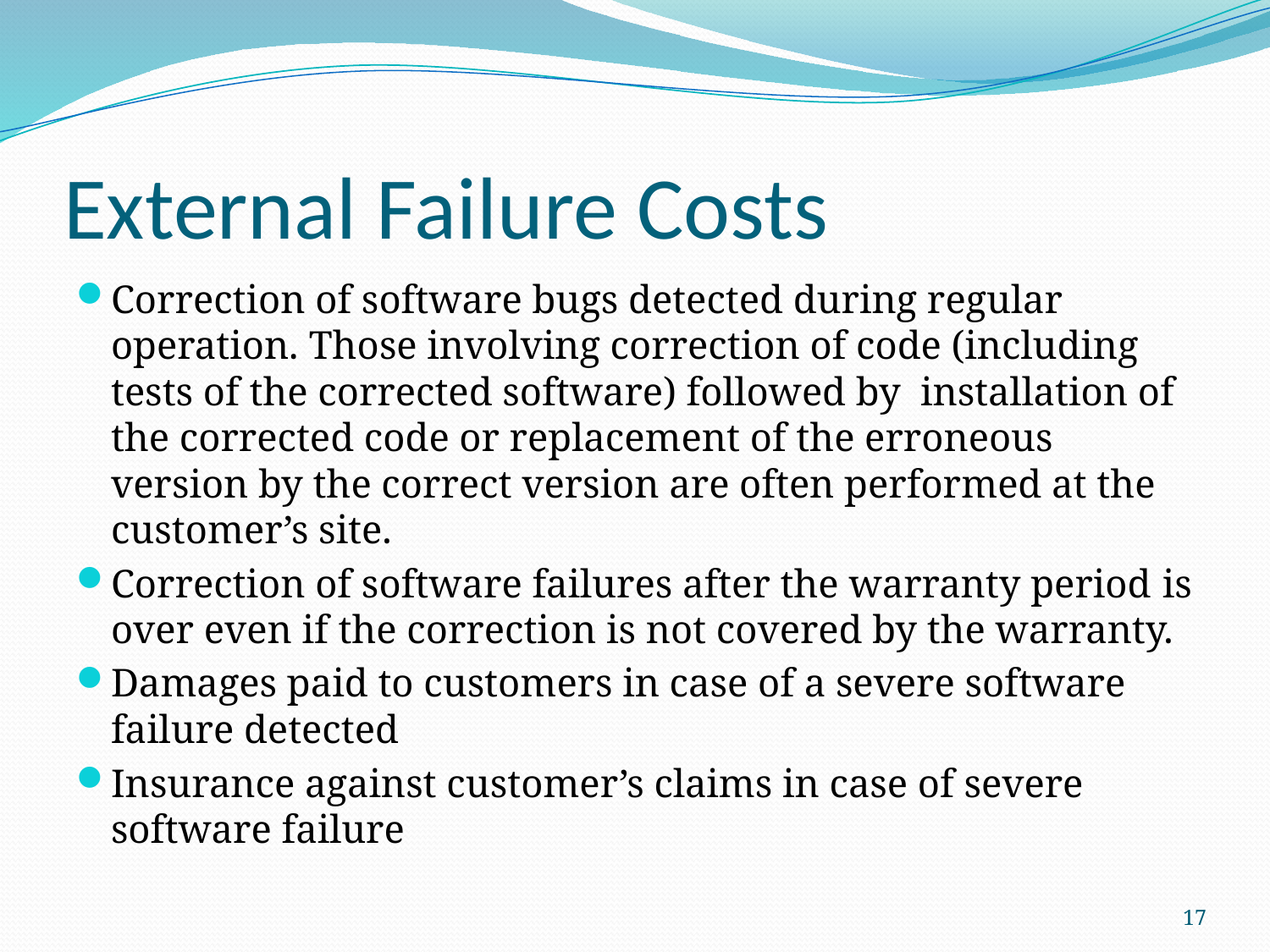

# External Failure Costs
Correction of software bugs detected during regular operation. Those involving correction of code (including tests of the corrected software) followed by  installation of the corrected code or replacement of the erroneous version by the correct version are often performed at the customer’s site.
Correction of software failures after the warranty period is over even if the correction is not covered by the warranty.
Damages paid to customers in case of a severe software failure detected
Insurance against customer’s claims in case of severe software failure

17